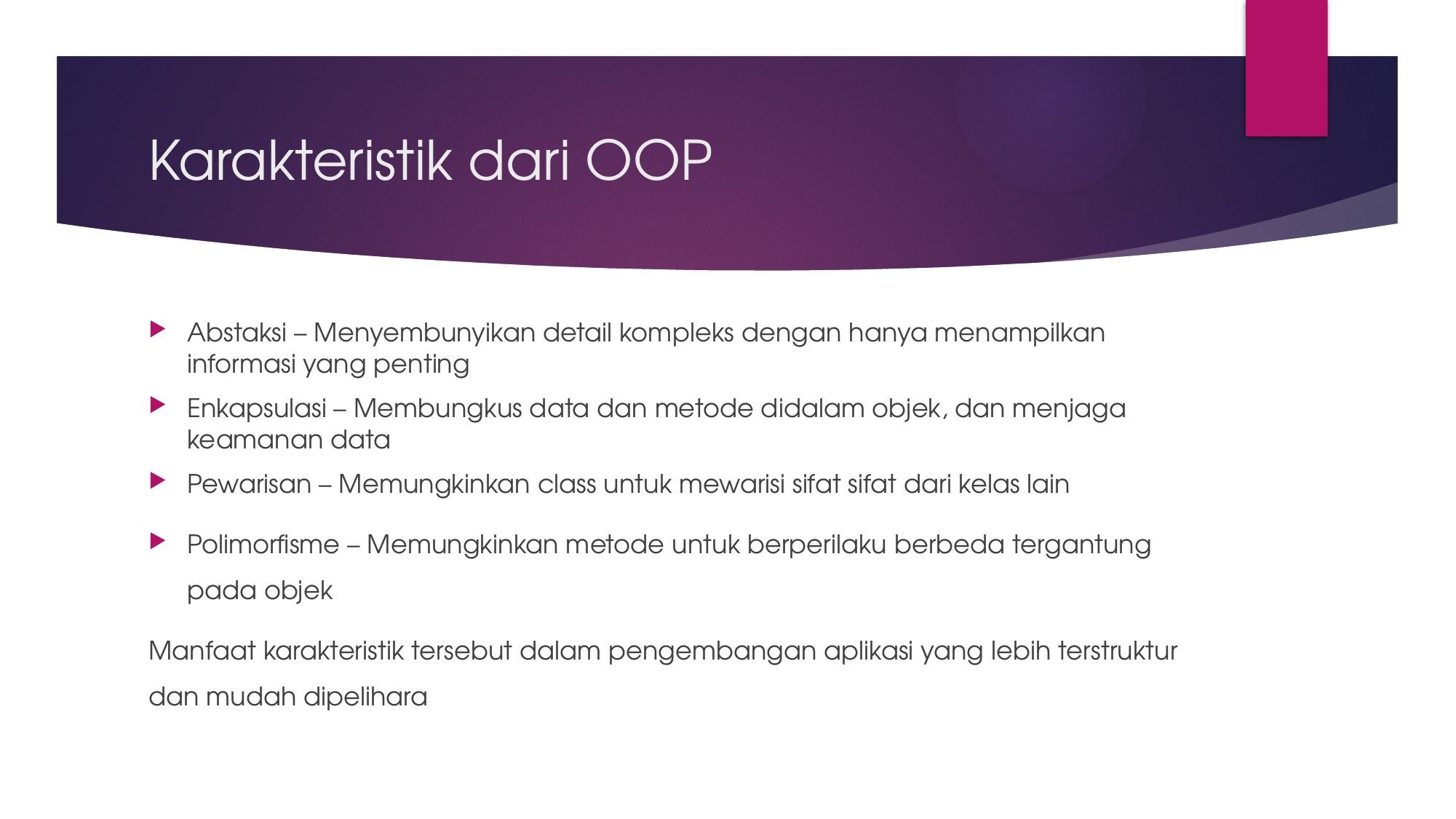

# Karakteristik dari OOP
Abstaksi – Menyembunyikan detail kompleks dengan hanya menampilkan informasi yang penting
Enkapsulasi – Membungkus data dan metode didalam objek, dan menjaga keamanan data
Pewarisan – Memungkinkan class untuk mewarisi sifat sifat dari kelas lain
Polimorfisme – Memungkinkan metode untuk berperilaku berbeda tergantung pada objek
Manfaat karakteristik tersebut dalam pengembangan aplikasi yang lebih terstruktur dan mudah dipelihara